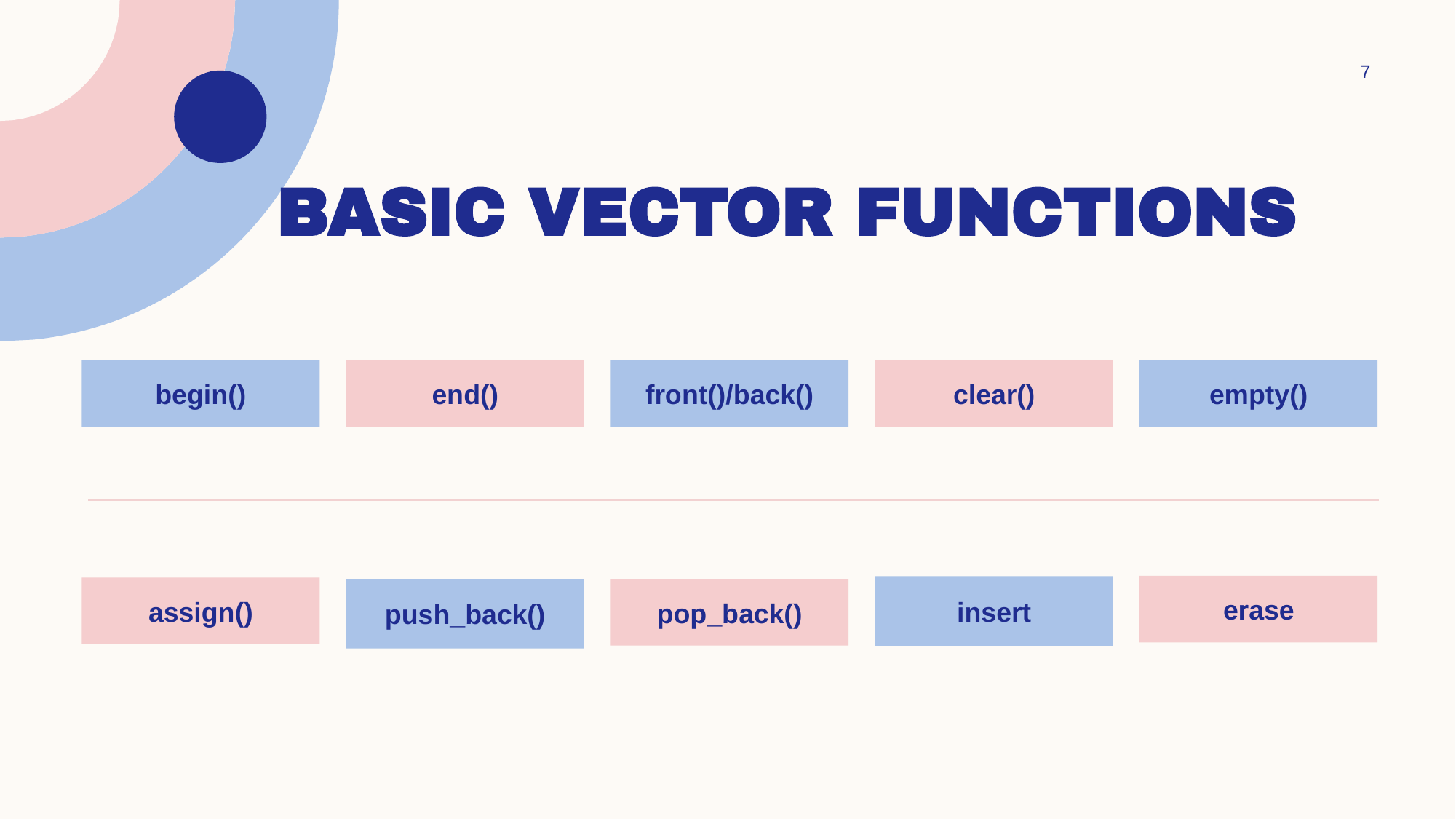

7
# Basic Vector functions
begin()
end()
front()/back()
clear()
empty()
erase
insert
assign()
push_back()
pop_back()